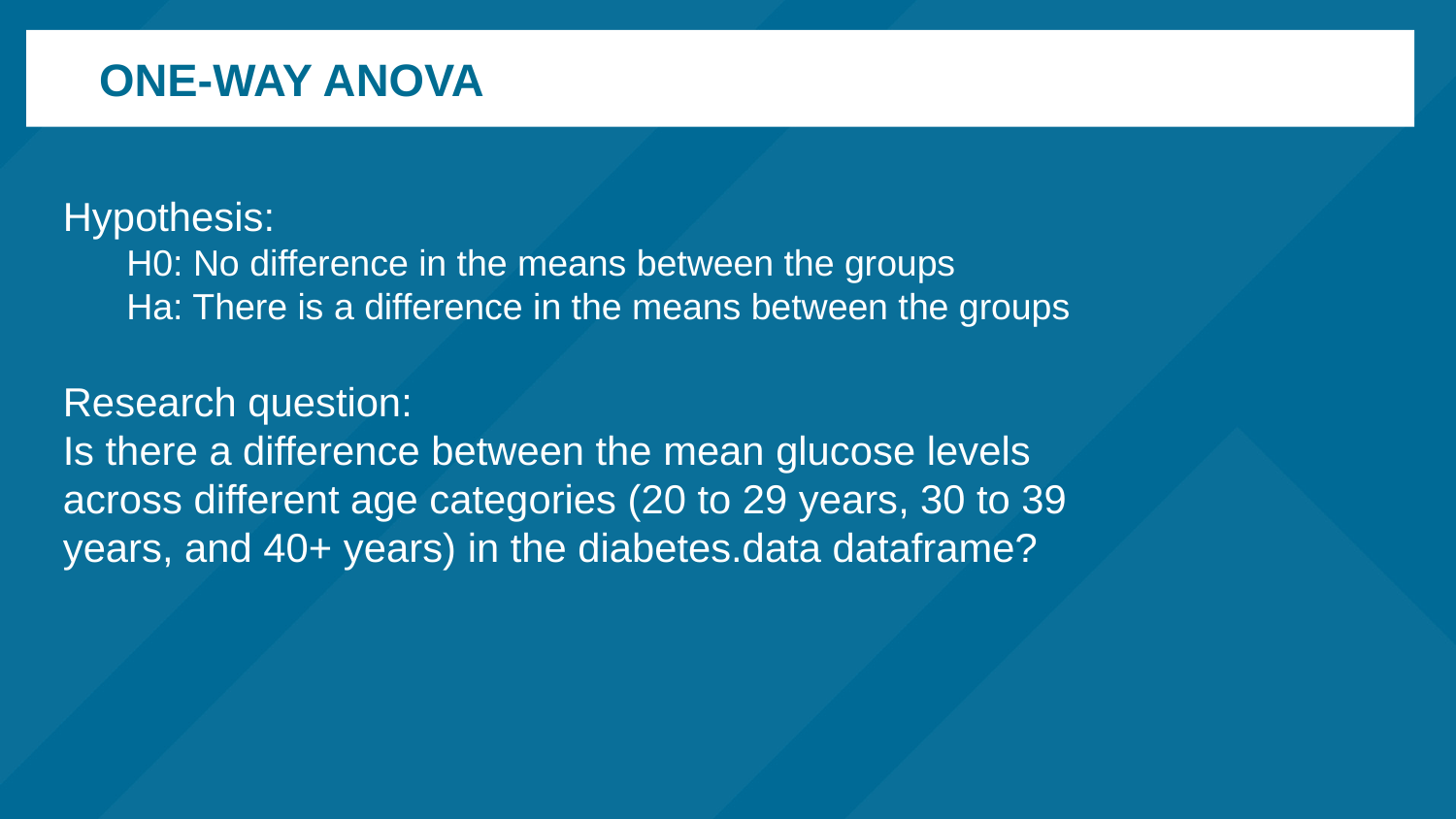

# One-way anova
Hypothesis:
H0: No difference in the means between the groups
Ha: There is a difference in the means between the groups

Research question:
Is there a difference between the mean glucose levels across different age categories (20 to 29 years, 30 to 39 years, and 40+ years) in the diabetes.data dataframe?